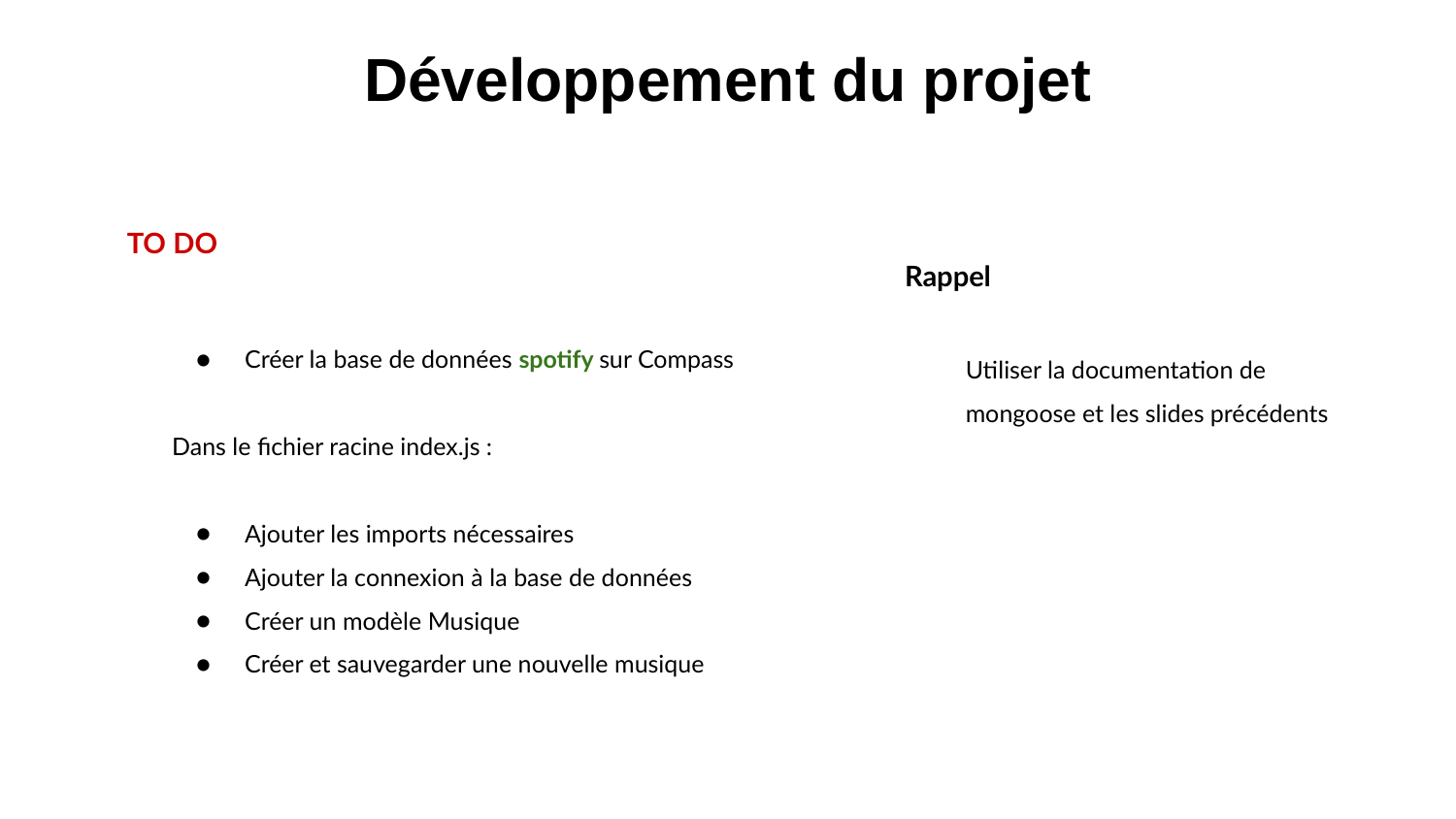

# Développement du projet
TO DO
Rappel
Créer la base de données spotify sur Compass

Dans le fichier racine index.js :

Ajouter les imports nécessaires
Ajouter la connexion à la base de données
Créer un modèle Musique
Créer et sauvegarder une nouvelle musique
Utiliser la documentation de mongoose et les slides précédents